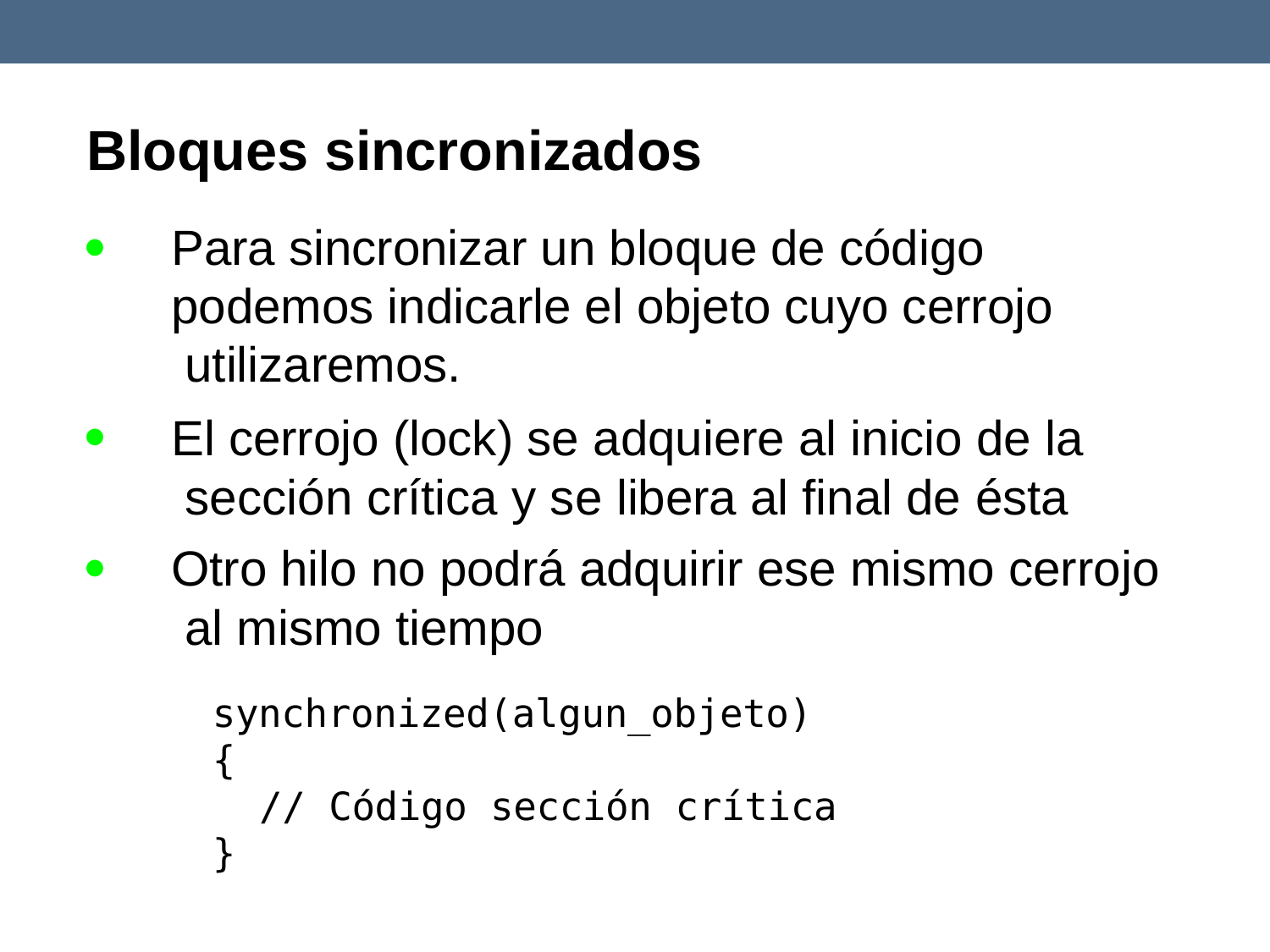

# Bloques sincronizados
•
Para sincronizar un bloque de código  podemos indicarle el objeto cuyo cerrojo  utilizaremos.
El cerrojo (lock) se adquiere al inicio de la  sección crítica y se libera al final de ésta
Otro hilo no podrá adquirir ese mismo cerrojo  al mismo tiempo
synchronized(algun_objeto)
{
// Código sección crítica
}

•
•